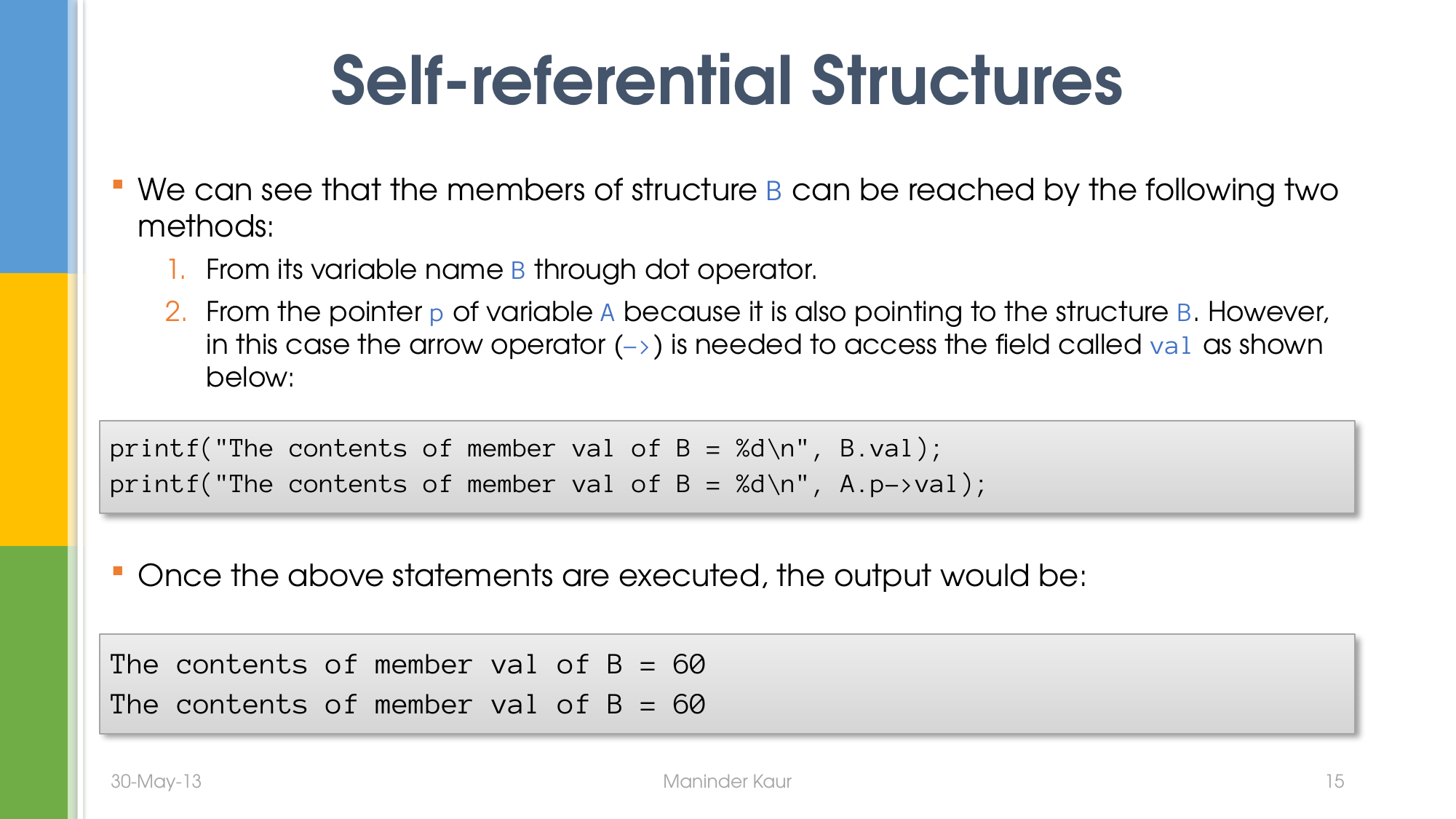

# Self-referential Structures
We can see that the members of structure B can be reached by the following two methods:
From its variable name B through dot operator.
From the pointer p of variable A because it is also pointing to the structure B. However, in this case the arrow operator (–>) is needed to access the field called val as shown below:
printf("The contents of member val of B = %d\n", B.val);
printf("The contents of member val of B = %d\n", A.p->val);
Once the above statements are executed, the output would be:
The contents of member val of B = 60
The contents of member val of B = 60
30-May-13
Maninder Kaur
15